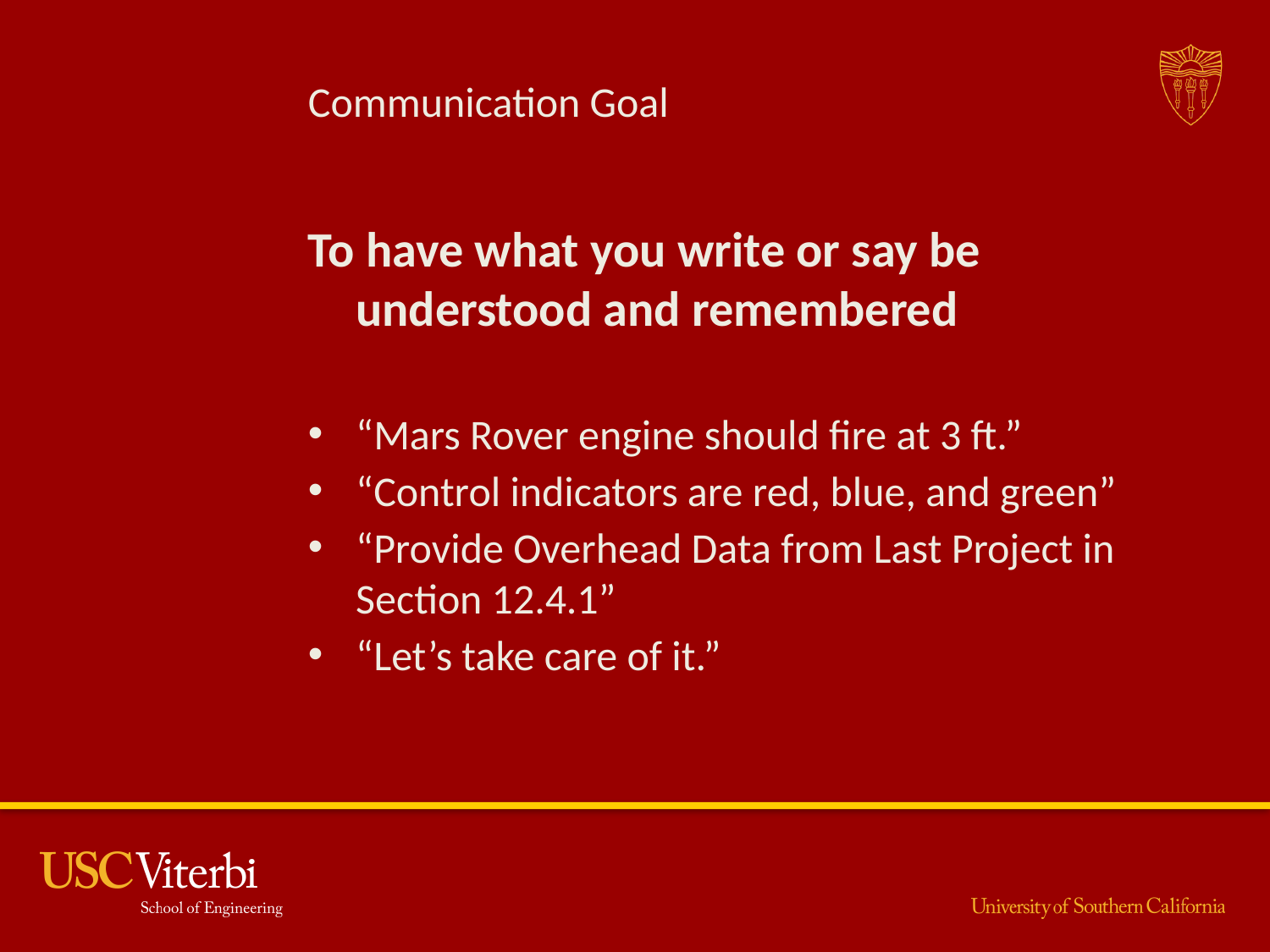

# Communication Goal
To have what you write or say be understood and remembered

“Mars Rover engine should fire at 3 ft.”
“Control indicators are red, blue, and green”
“Provide Overhead Data from Last Project in Section 12.4.1”
“Let’s take care of it.”